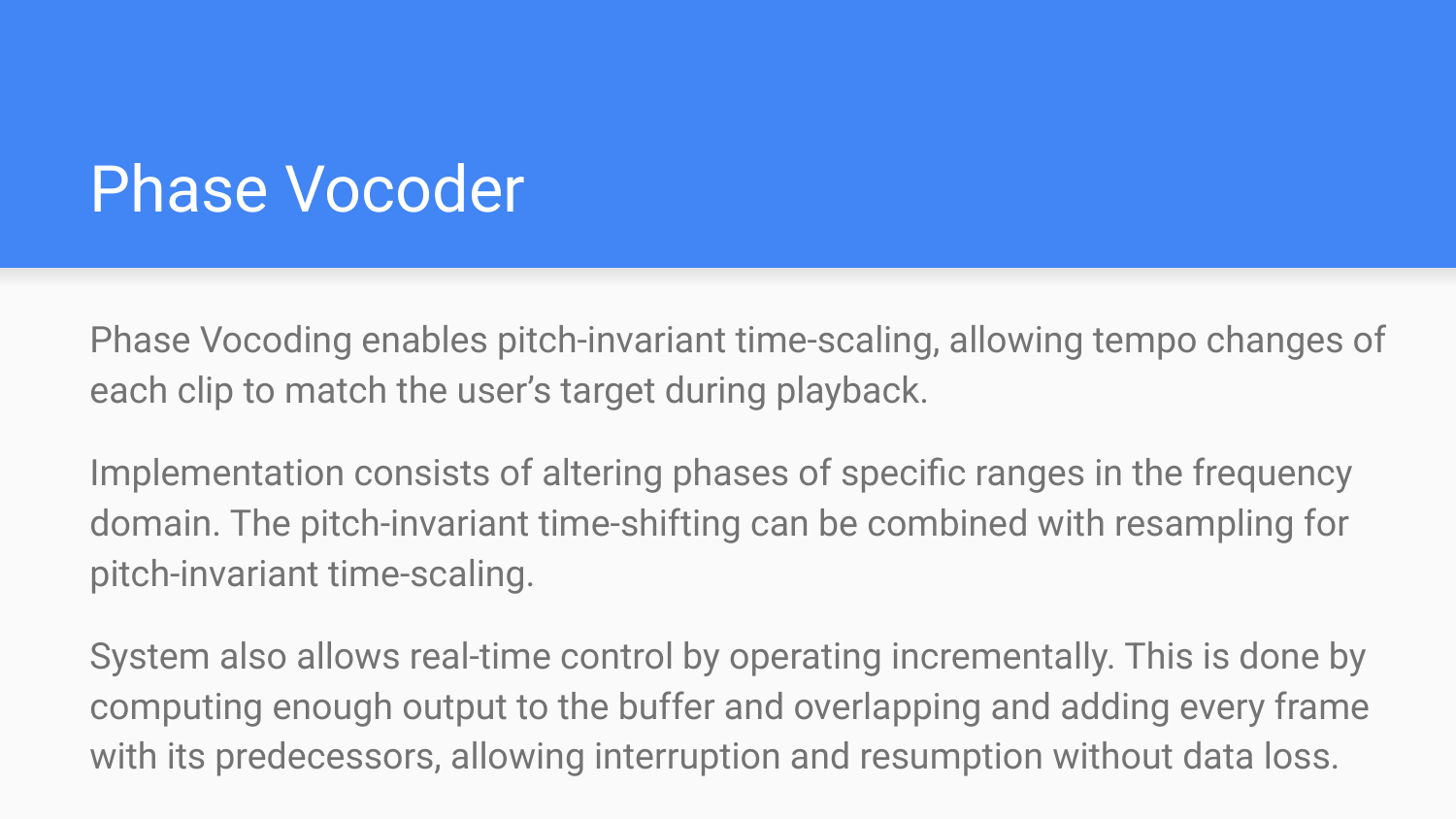

# Phase Vocoder
Phase Vocoding enables pitch-invariant time-scaling, allowing tempo changes of each clip to match the user’s target during playback.
Implementation consists of altering phases of specific ranges in the frequency domain. The pitch-invariant time-shifting can be combined with resampling for pitch-invariant time-scaling.
System also allows real-time control by operating incrementally. This is done by computing enough output to the buffer and overlapping and adding every frame with its predecessors, allowing interruption and resumption without data loss.